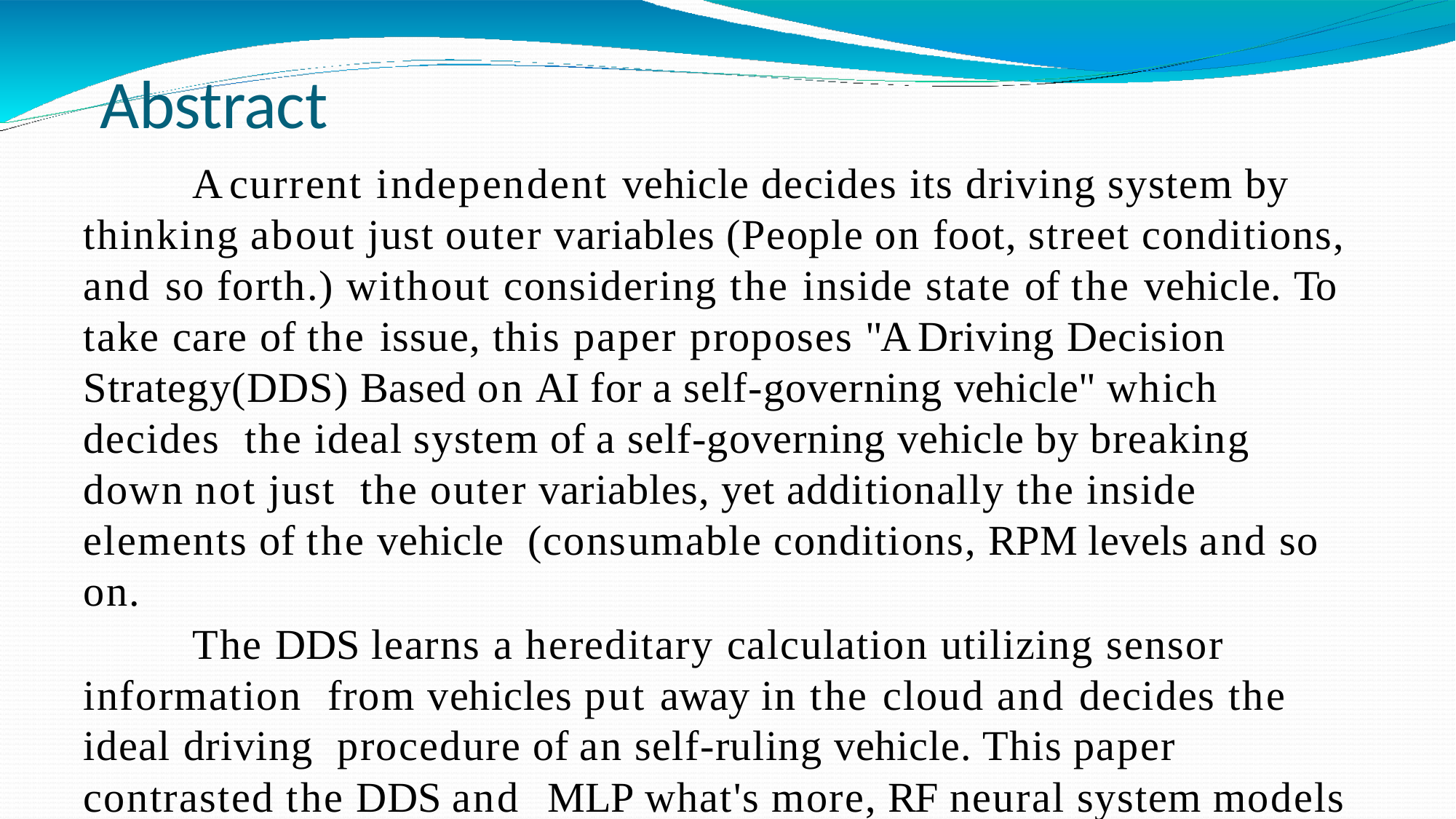

# Abstract
A current independent vehicle decides its driving system by  thinking about just outer variables (People on foot, street conditions,  and so forth.) without considering the inside state of the vehicle. To  take care of the issue, this paper proposes "A Driving Decision  Strategy(DDS) Based on AI for a self-governing vehicle" which decides  the ideal system of a self-governing vehicle by breaking down not just  the outer variables, yet additionally the inside elements of the vehicle  (consumable conditions, RPM levels and so on.
The DDS learns a hereditary calculation utilizing sensor information  from vehicles put away in the cloud and decides the ideal driving  procedure of an self-ruling vehicle. This paper contrasted the DDS and  MLP what's more, RF neural system models to approve the DDS.